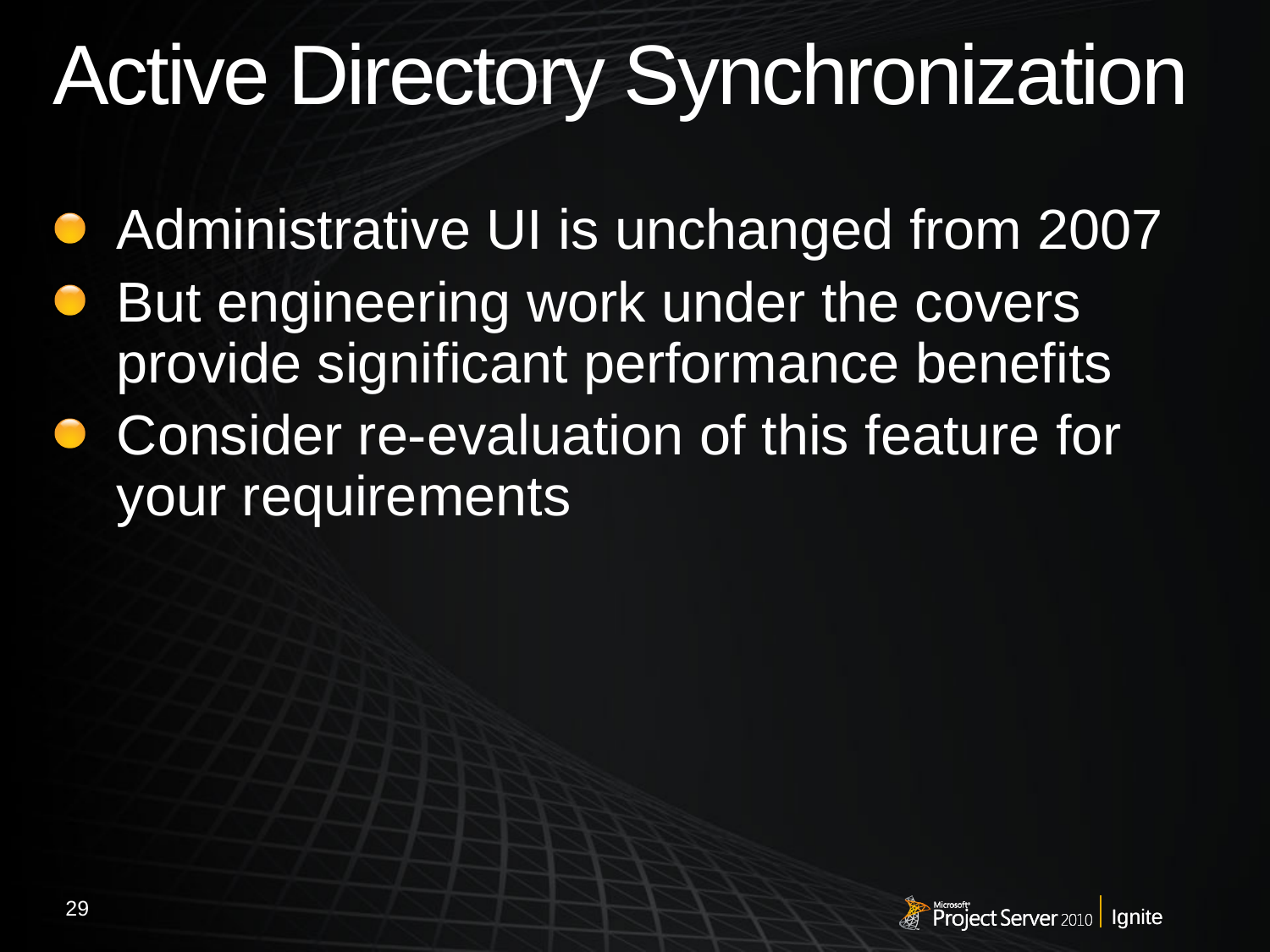

# Active Directory Synchronization
Administrative UI is unchanged from 2007
But engineering work under the covers provide significant performance benefits
Consider re-evaluation of this feature for your requirements
29